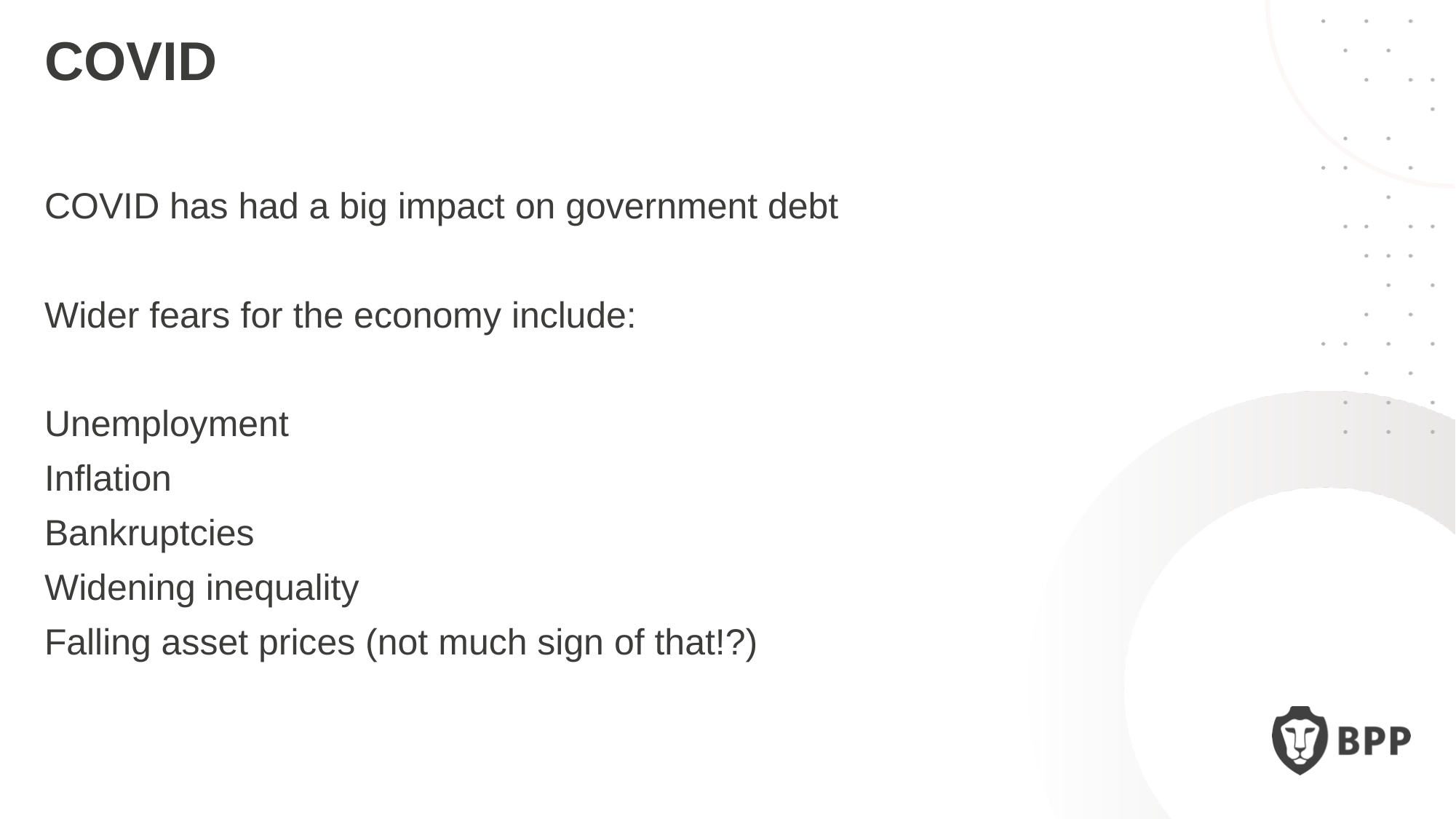

COVID

COVID has had a big impact on government debt

Wider fears for the economy include:

Unemployment
Inflation
Bankruptcies
Widening inequality
Falling asset prices (not much sign of that!?)